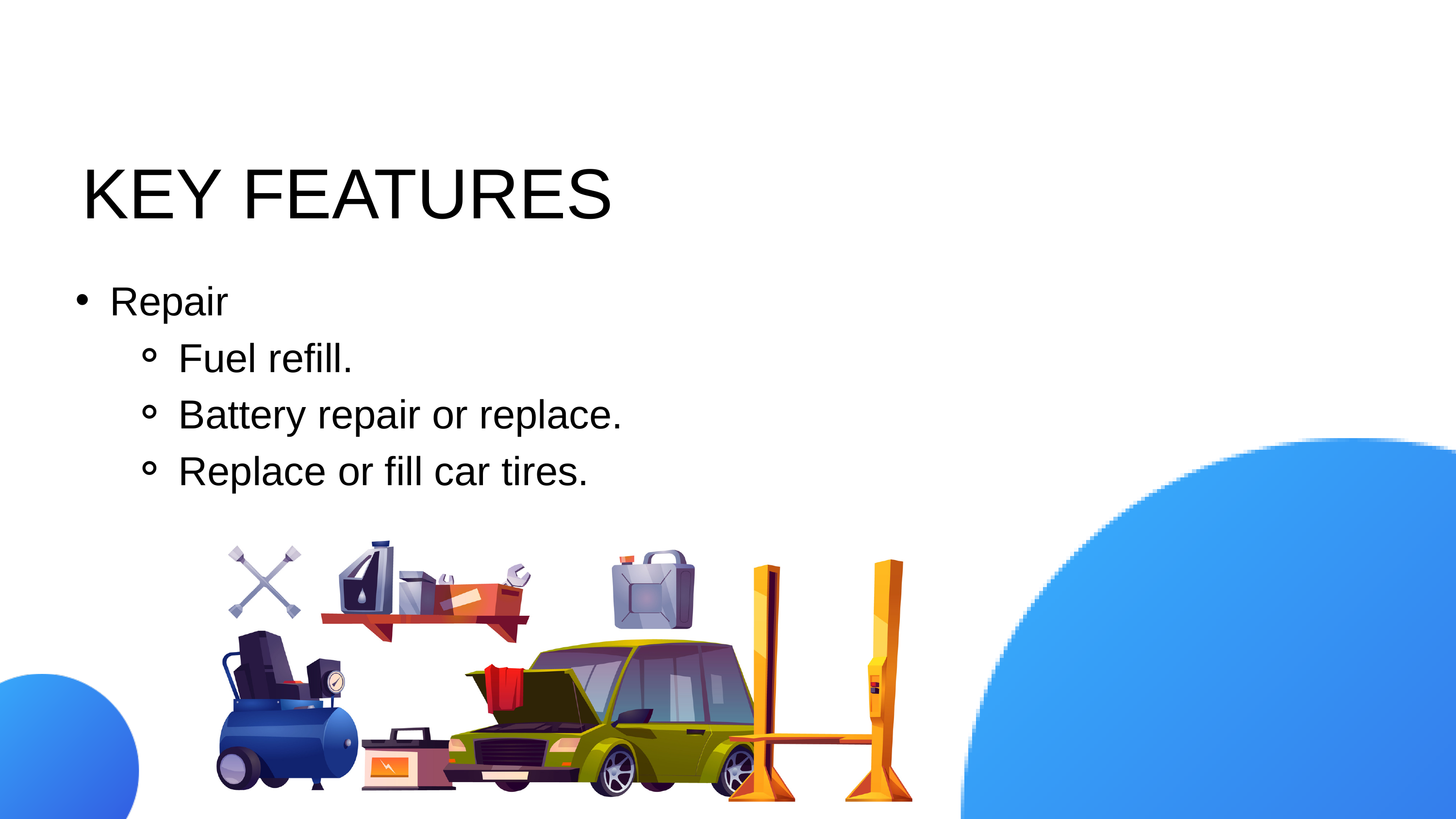

KEY FEATURES
Repair
Fuel refill.
Battery repair or replace.
Replace or fill car tires.